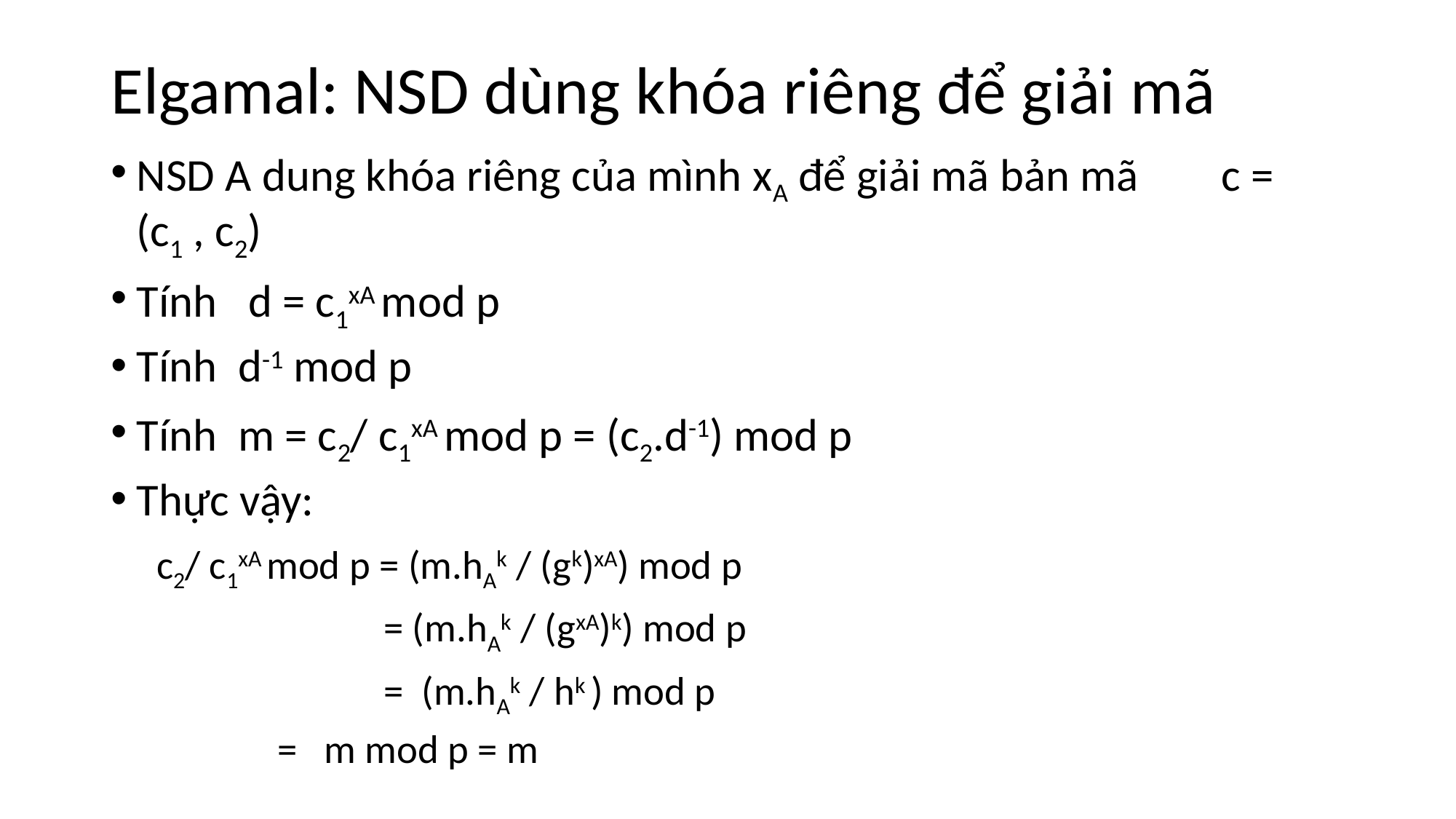

# Elgamal: NSD dùng khóa riêng để giải mã
NSD A dung khóa riêng của mình xA để giải mã bản mã        c = (c1 , c2)
Tính   d = c1xA mod p
Tính  d-1 mod p
Tính  m = c2/ c1xA mod p = (c2.d-1) mod p
Thực vậy:
     c2/ c1xA mod p = (m.hAk / (gk)xA) mod p
                              = (m.hAk / (gxA)k) mod p
                              =  (m.hAk / hk ) mod p
		       =   m mod p = m